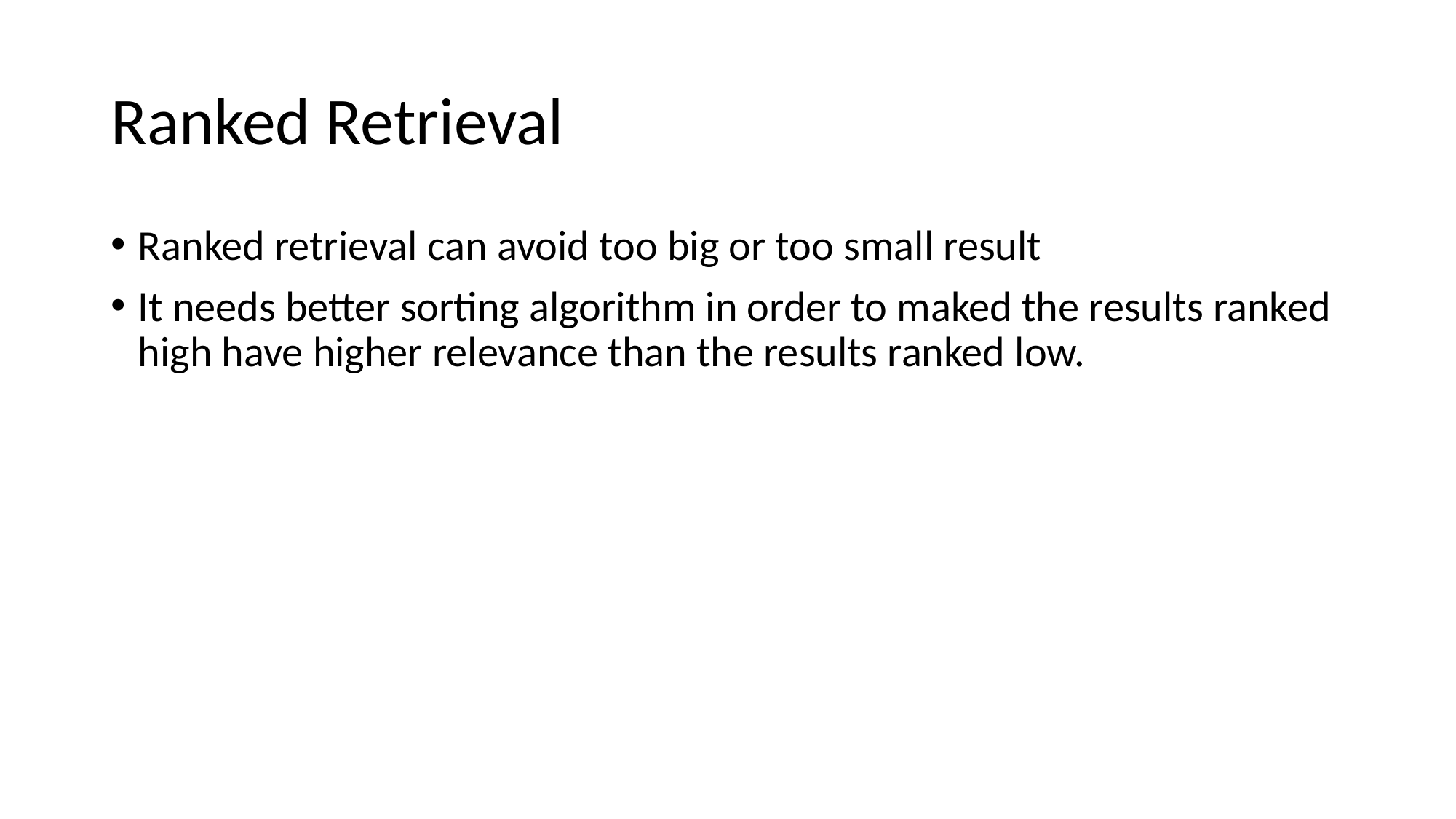

# Ranked Retrieval
Ranked retrieval can avoid too big or too small result
It needs better sorting algorithm in order to maked the results ranked high have higher relevance than the results ranked low.